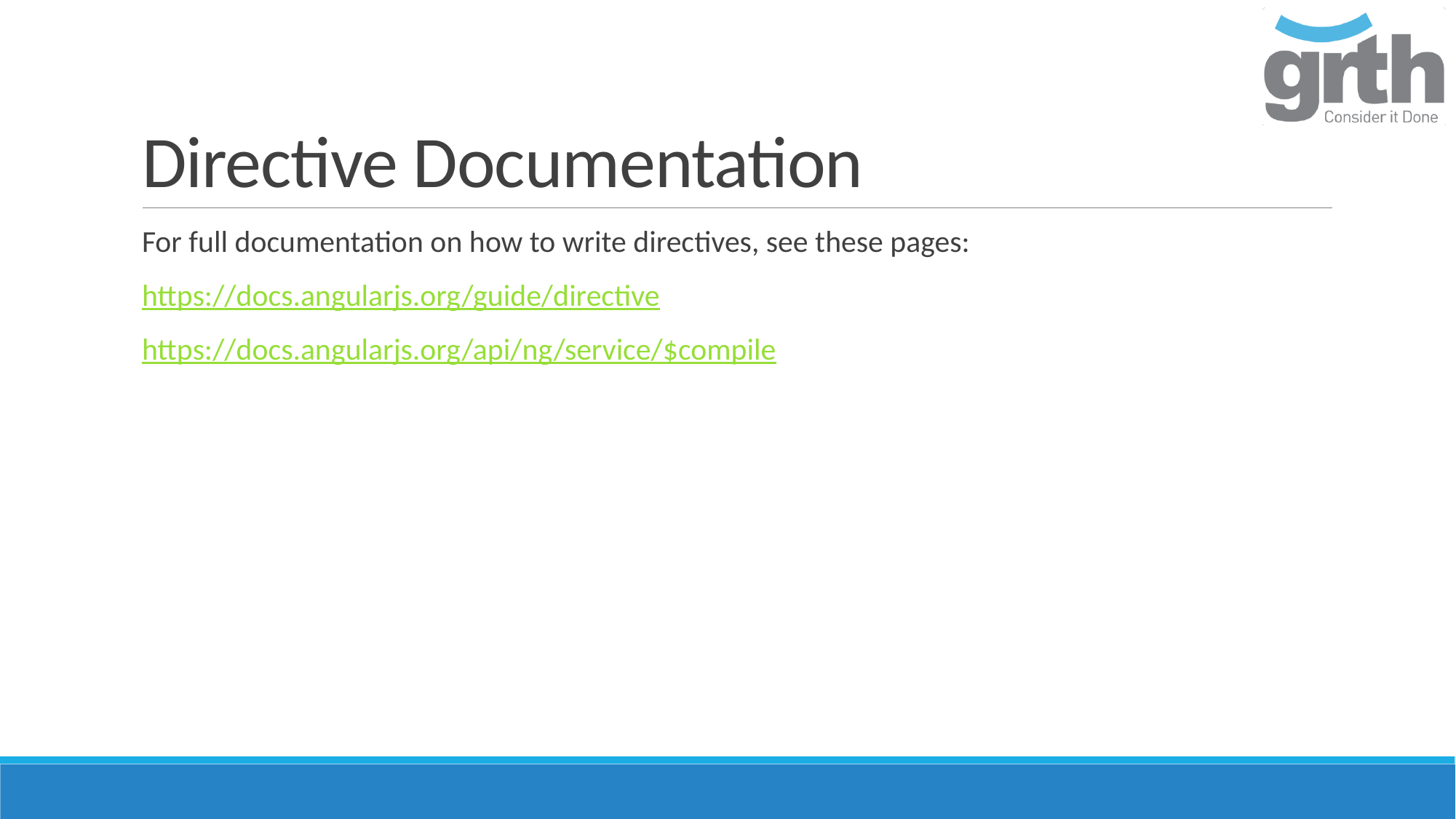

# Directive Documentation
For full documentation on how to write directives, see these pages:
https://docs.angularjs.org/guide/directive
https://docs.angularjs.org/api/ng/service/$compile